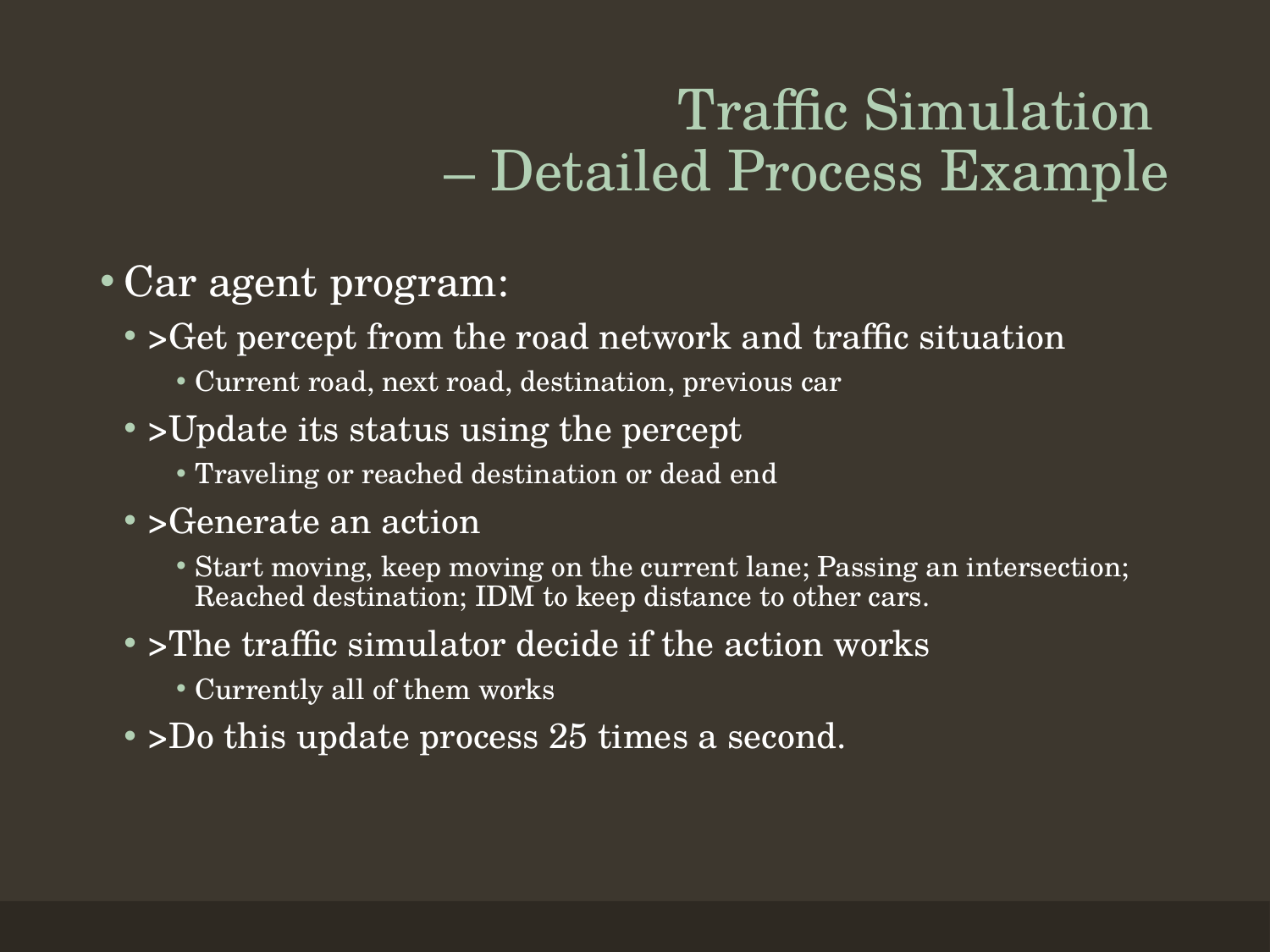

# Traffic Simulation – Detailed Process Example
Car agent program:
>Get percept from the road network and traffic situation
Current road, next road, destination, previous car
>Update its status using the percept
Traveling or reached destination or dead end
>Generate an action
Start moving, keep moving on the current lane; Passing an intersection; Reached destination; IDM to keep distance to other cars.
>The traffic simulator decide if the action works
Currently all of them works
>Do this update process 25 times a second.